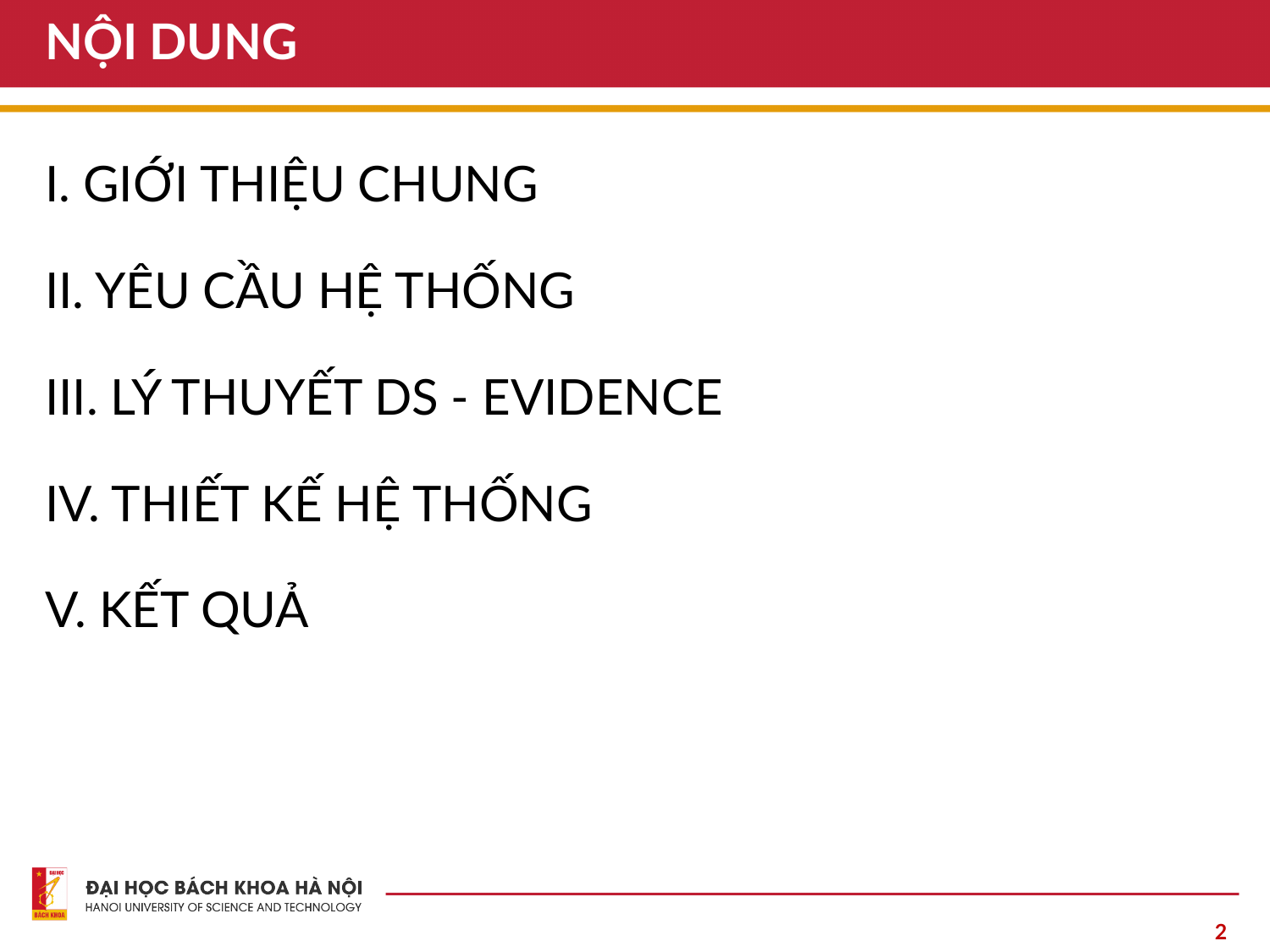

# NỘI DUNG
I. GIỚI THIỆU CHUNG
II. YÊU CẦU HỆ THỐNG
III. LÝ THUYẾT DS - EVIDENCE
IV. THIẾT KẾ HỆ THỐNG
V. KẾT QUẢ
2